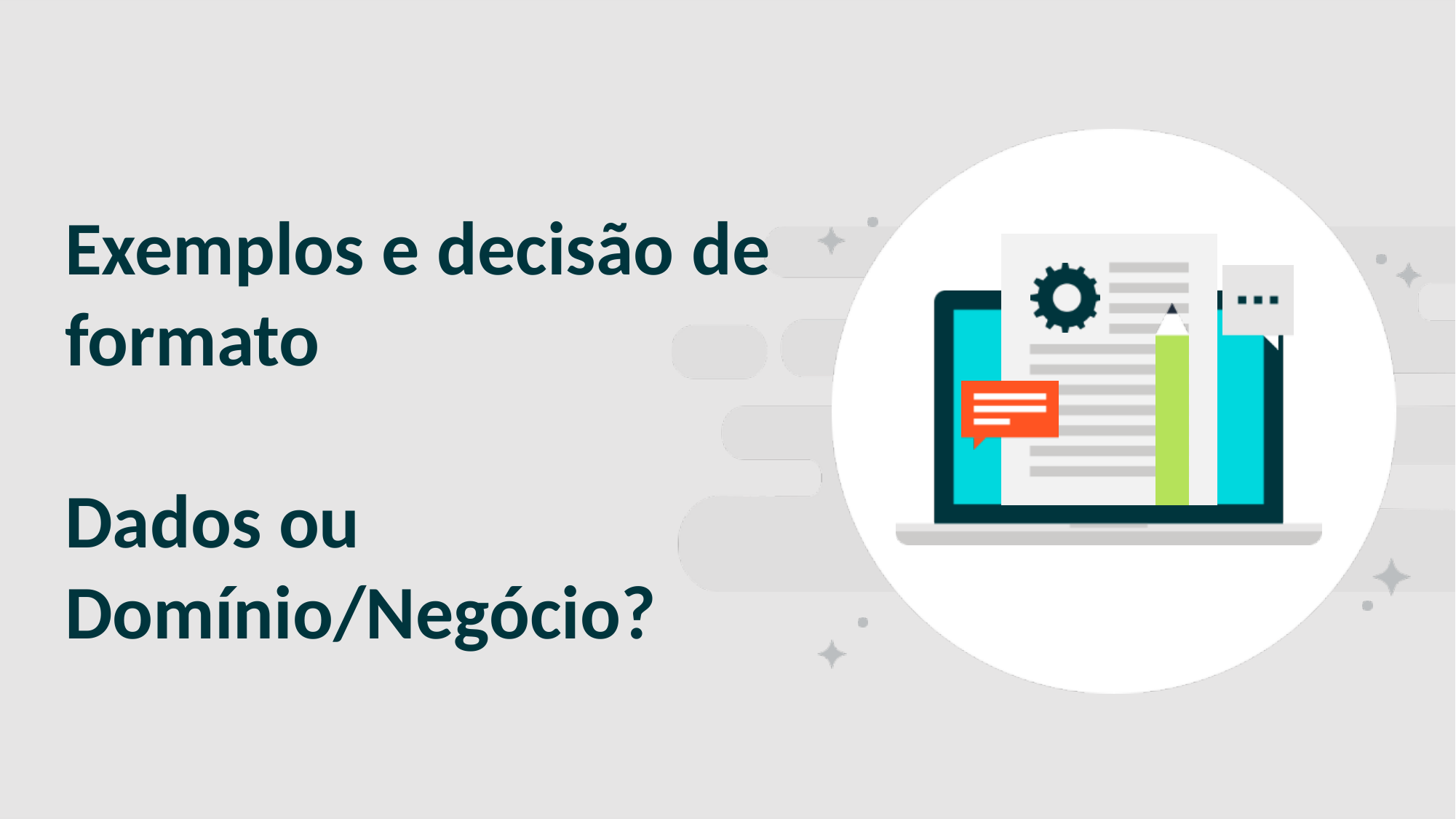

SLIDE PARA SEPARAR CAPÍTULO/ TÓPICO
# Exemplos e decisão de formato Dados ou Domínio/Negócio?